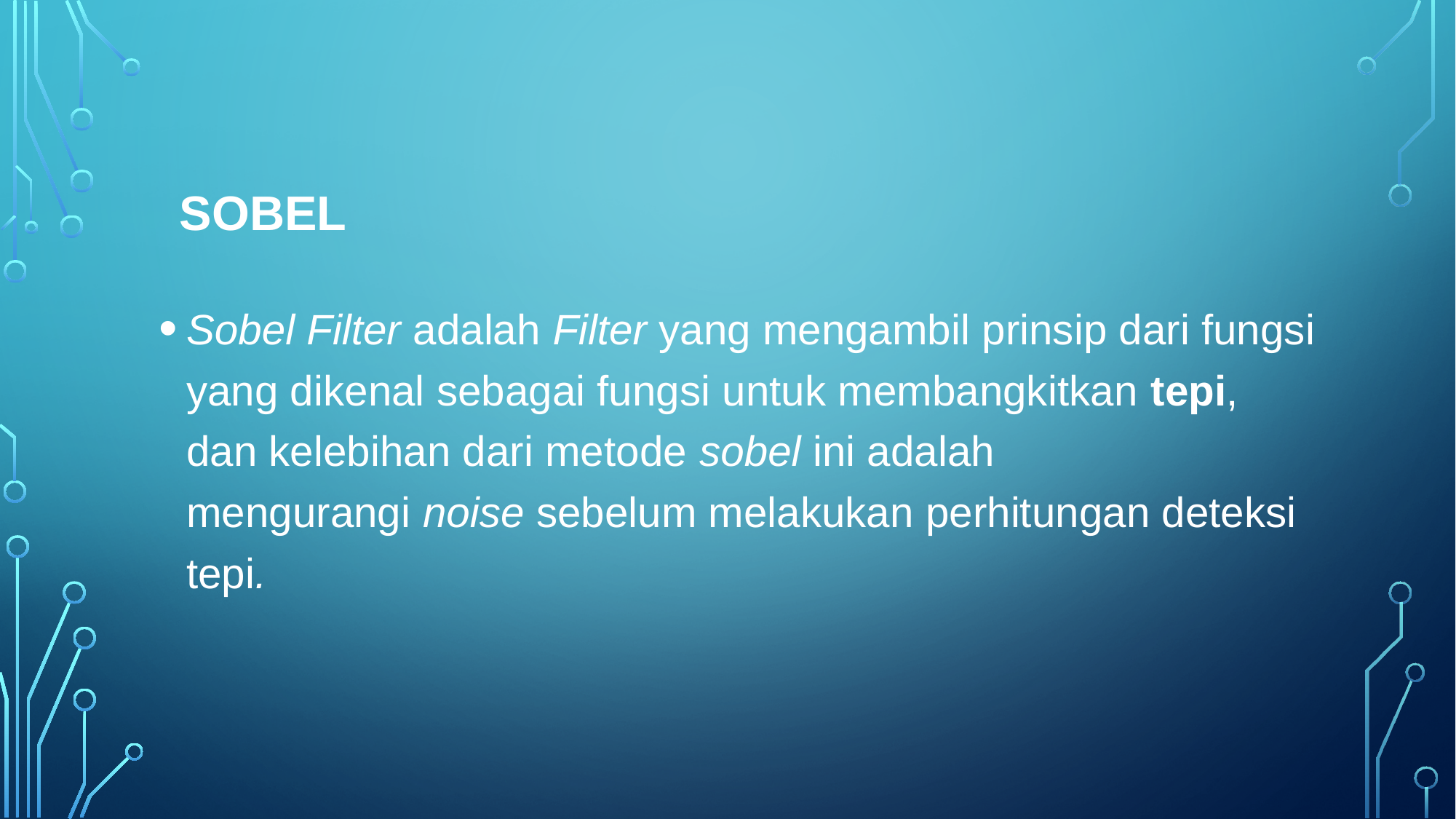

SOBEL
Sobel Filter adalah Filter yang mengambil prinsip dari fungsi yang dikenal sebagai fungsi untuk membangkitkan tepi, dan kelebihan dari metode sobel ini adalah mengurangi noise sebelum melakukan perhitungan deteksi tepi.